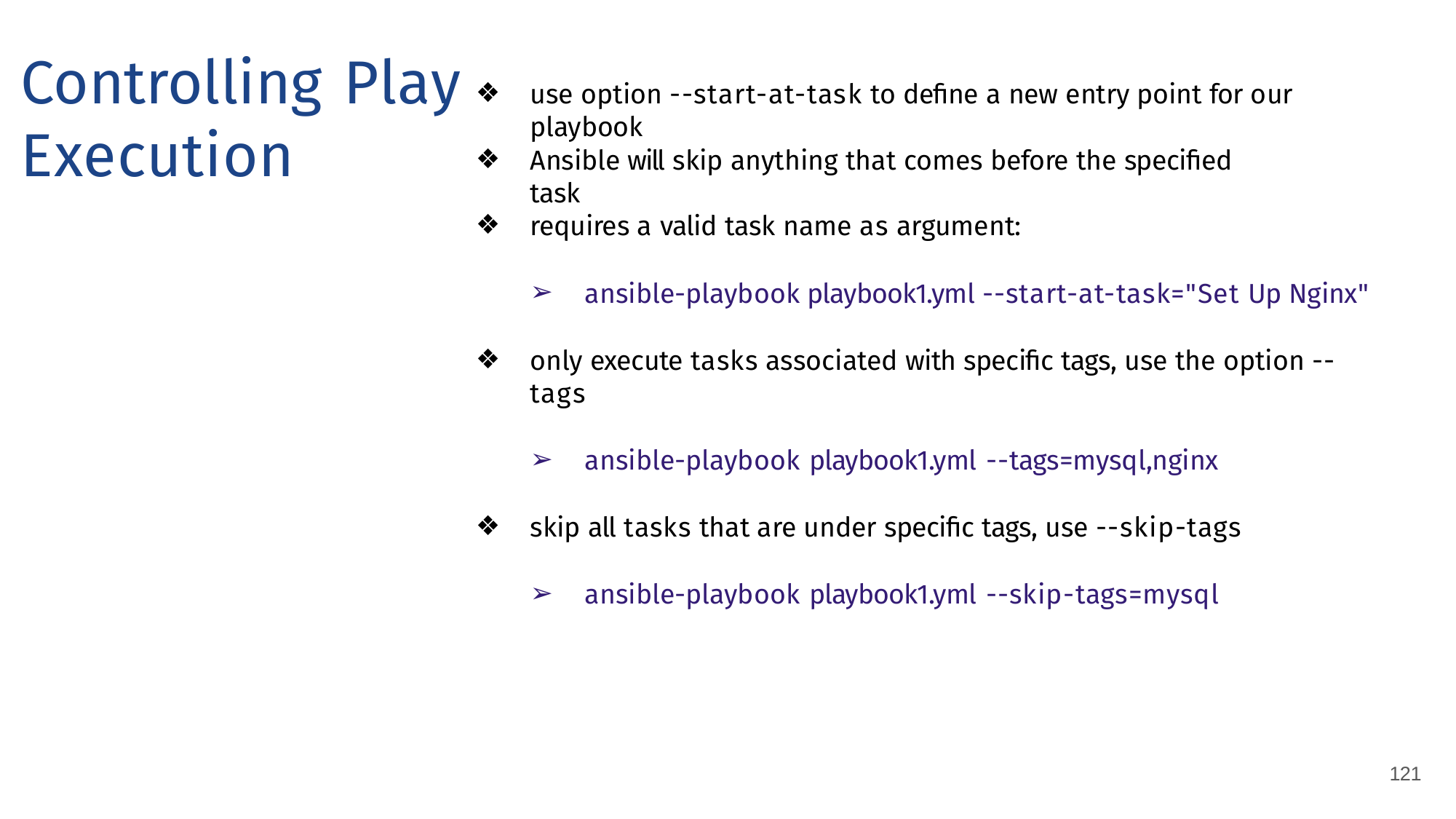

# Controlling Play Execution
use option --start-at-task to define a new entry point for our playbook
Ansible will skip anything that comes before the specified task
requires a valid task name as argument:

ansible-playbook playbook1.yml --start-at-task="Set Up Nginx"

only execute tasks associated with specific tags, use the option --tags

ansible-playbook playbook1.yml --tags=mysql,nginx

skip all tasks that are under specific tags, use --skip-tags

ansible-playbook playbook1.yml --skip-tags=mysql
121